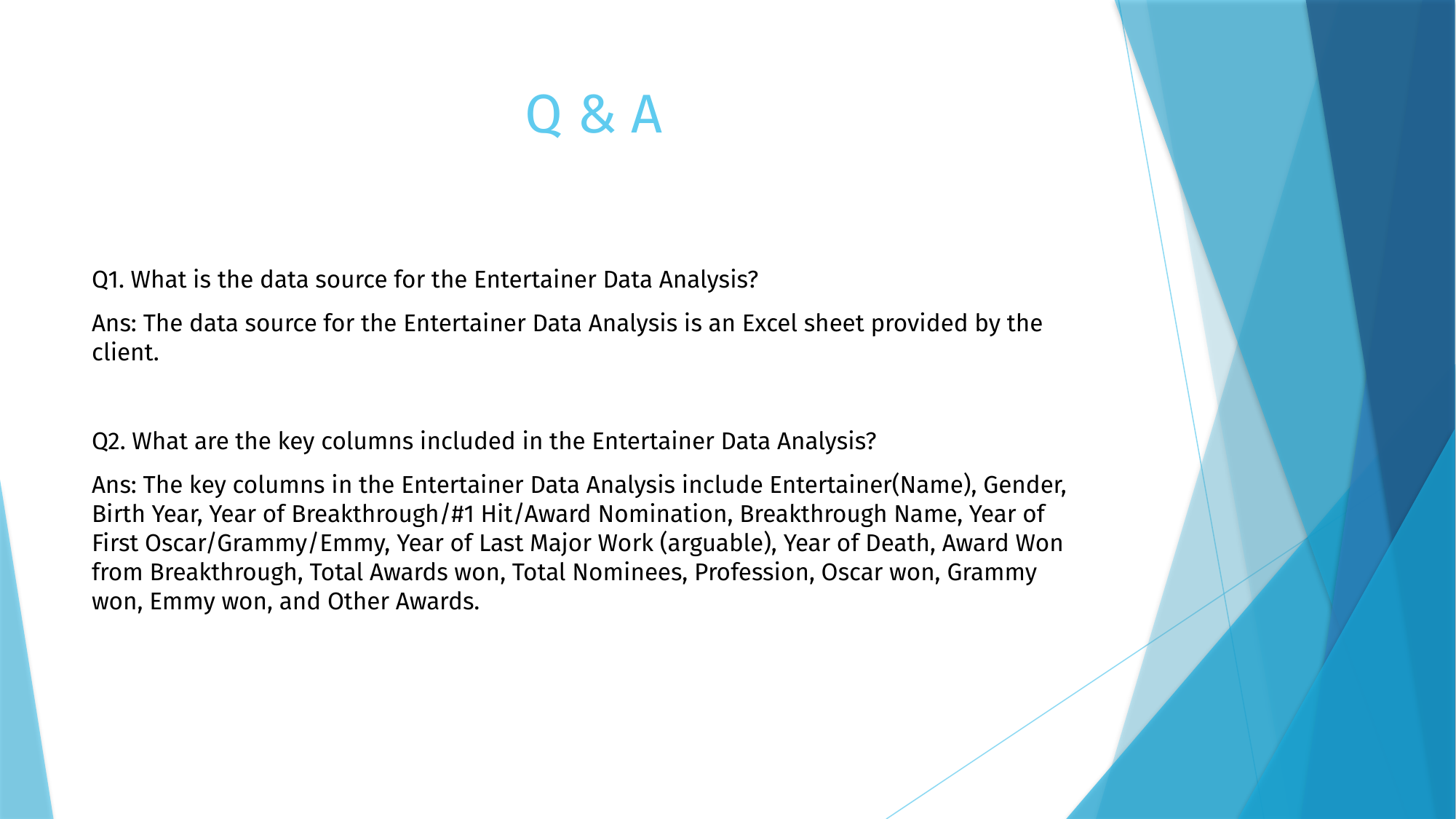

# Q & A
Q1. What is the data source for the Entertainer Data Analysis?
Ans: The data source for the Entertainer Data Analysis is an Excel sheet provided by the client.

Q2. What are the key columns included in the Entertainer Data Analysis?
Ans: The key columns in the Entertainer Data Analysis include Entertainer(Name), Gender, Birth Year, Year of Breakthrough/#1 Hit/Award Nomination, Breakthrough Name, Year of First Oscar/Grammy/Emmy, Year of Last Major Work (arguable), Year of Death, Award Won from Breakthrough, Total Awards won, Total Nominees, Profession, Oscar won, Grammy won, Emmy won, and Other Awards.